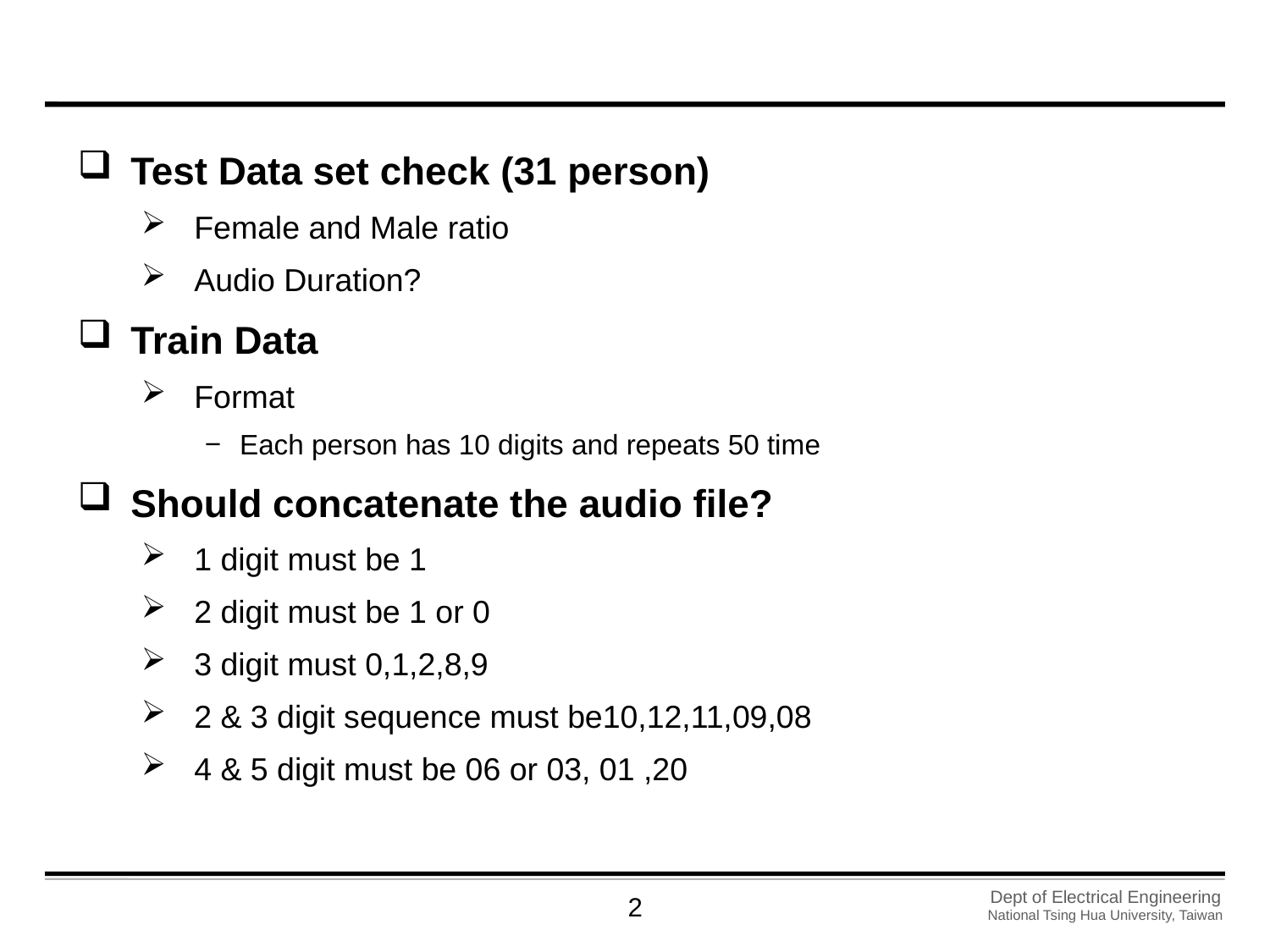

#
Test Data set check (31 person)
Female and Male ratio
Audio Duration?
Train Data
Format
Each person has 10 digits and repeats 50 time
Should concatenate the audio file?
1 digit must be 1
2 digit must be 1 or 0
3 digit must 0,1,2,8,9
2 & 3 digit sequence must be10,12,11,09,08
4 & 5 digit must be 06 or 03, 01 ,20
2